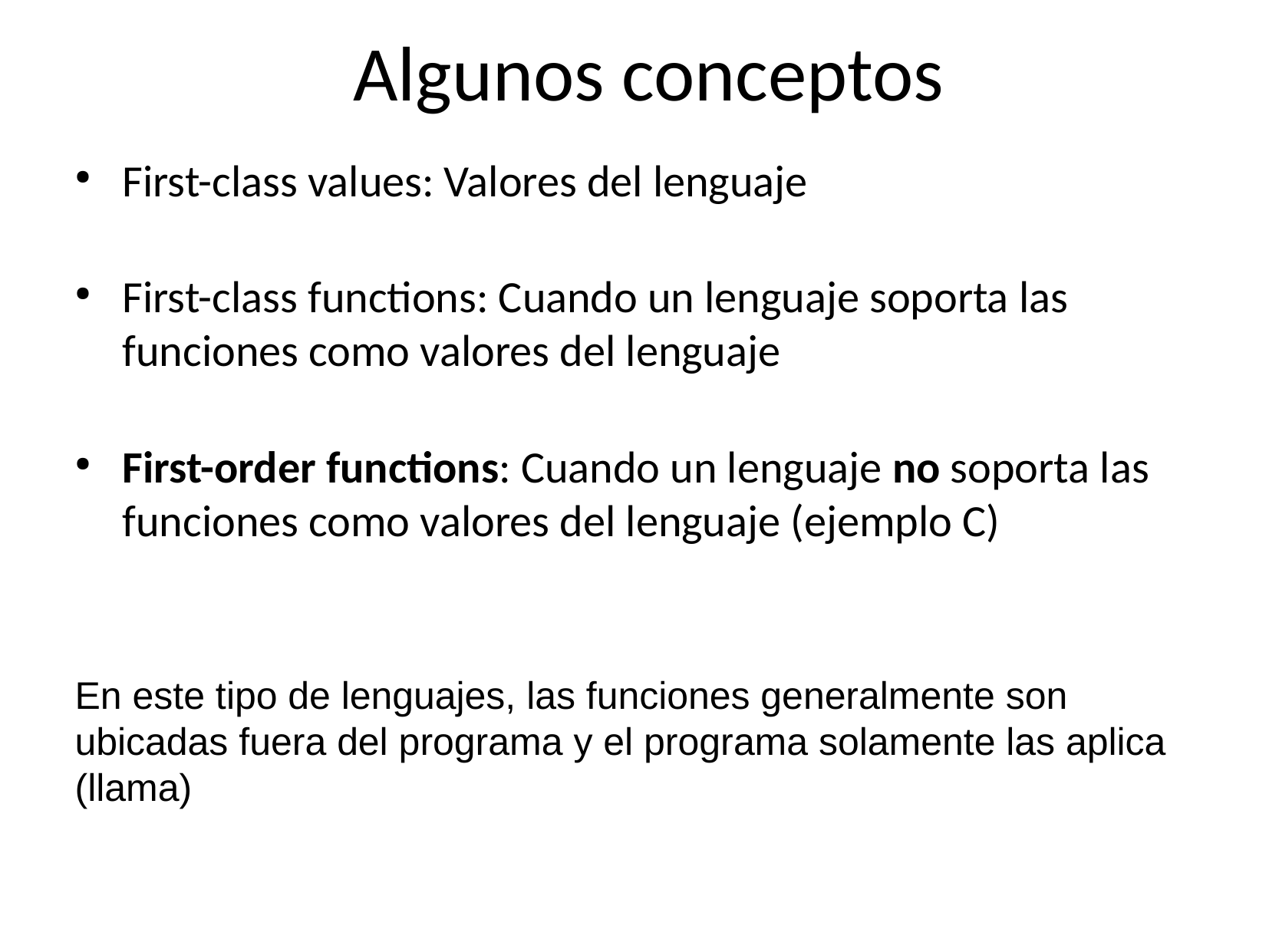

Algunos conceptos
First-class values: Valores del lenguaje
First-class functions: Cuando un lenguaje soporta las funciones como valores del lenguaje
First-order functions: Cuando un lenguaje no soporta las funciones como valores del lenguaje (ejemplo C)

En este tipo de lenguajes, las funciones generalmente son ubicadas fuera del programa y el programa solamente las aplica (llama)